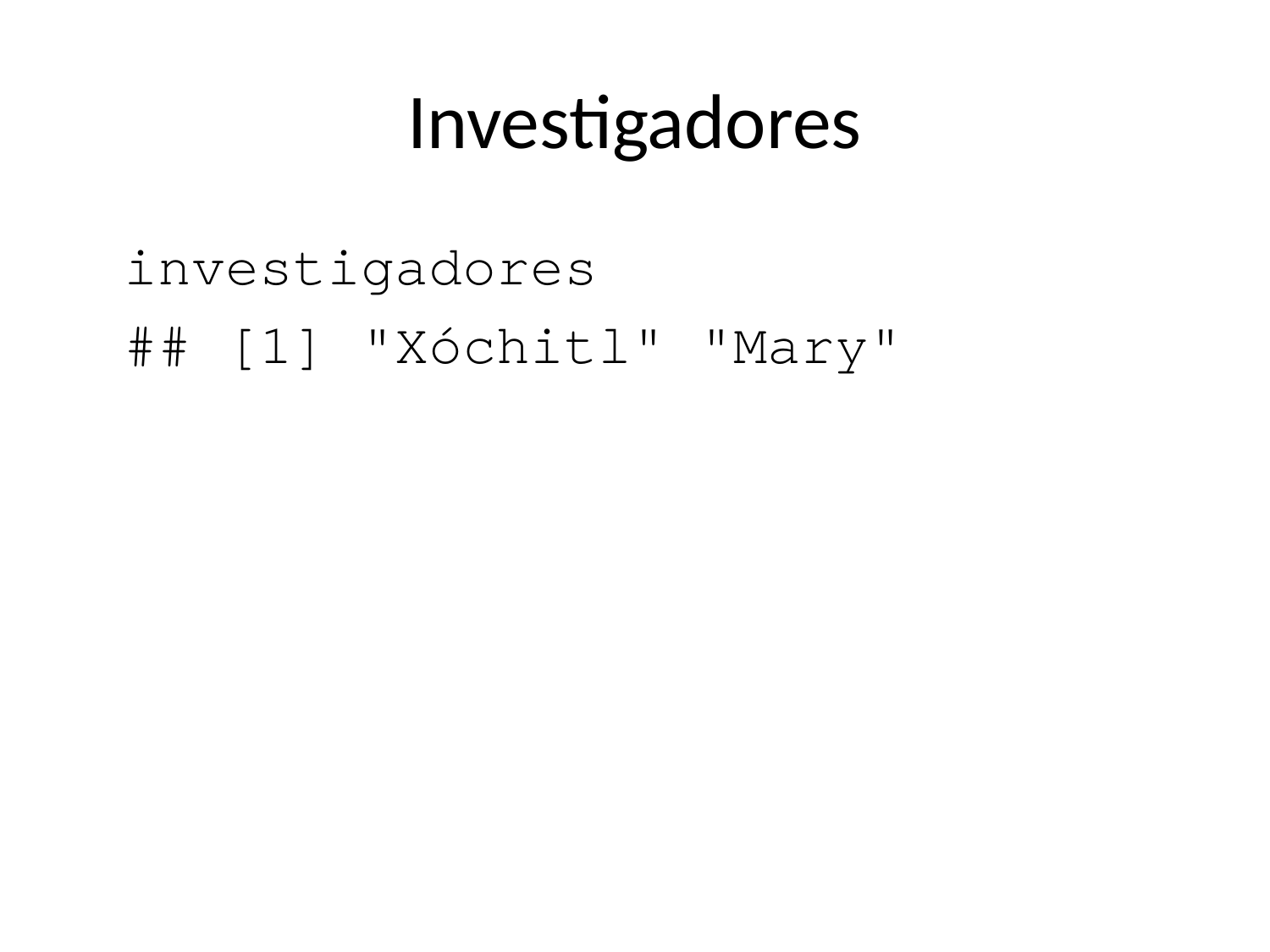

# Investigadores
investigadores
## [1] "Xóchitl" "Mary"